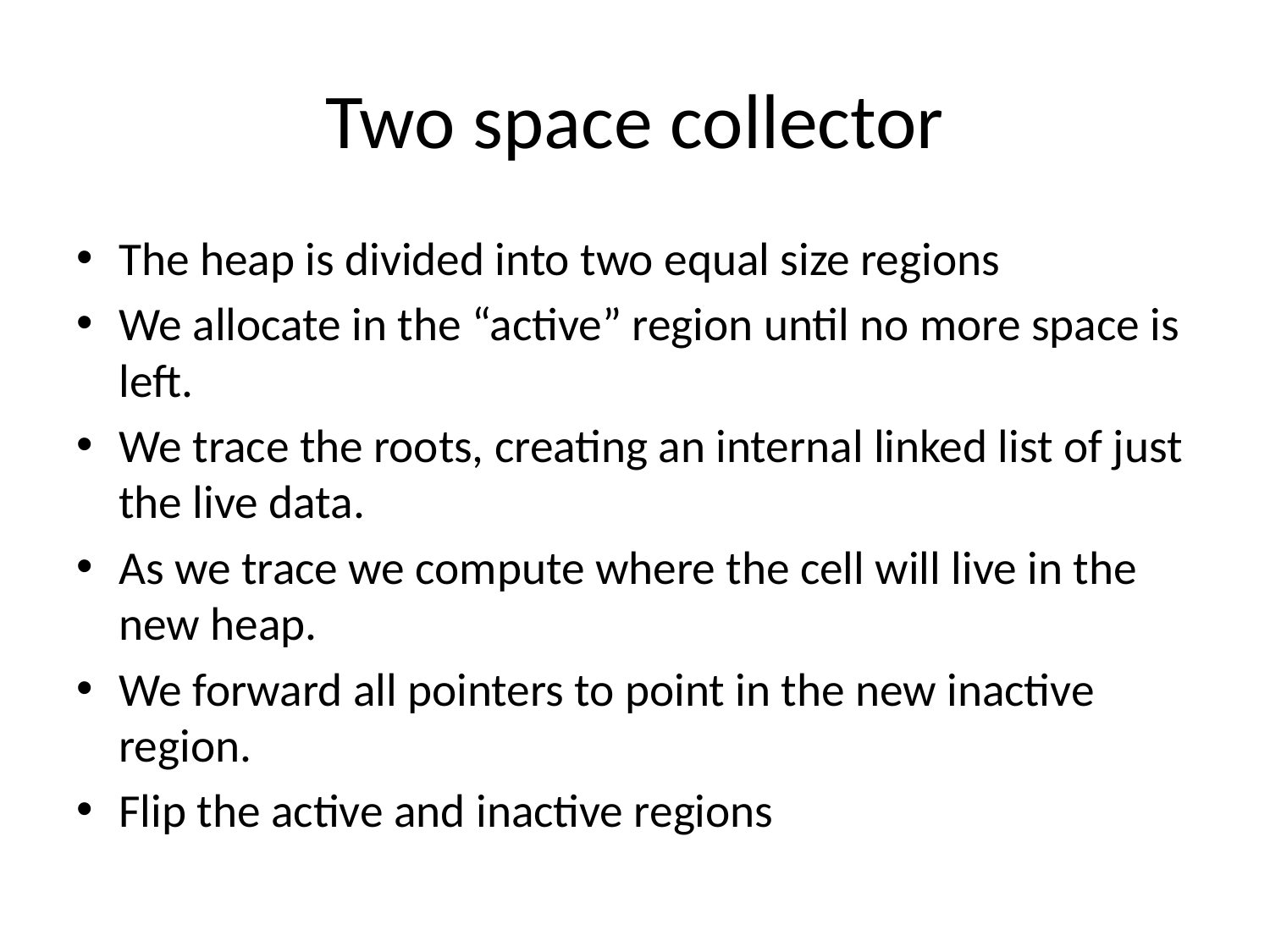

# Two space collector
The heap is divided into two equal size regions
We allocate in the “active” region until no more space is left.
We trace the roots, creating an internal linked list of just the live data.
As we trace we compute where the cell will live in the new heap.
We forward all pointers to point in the new inactive region.
Flip the active and inactive regions